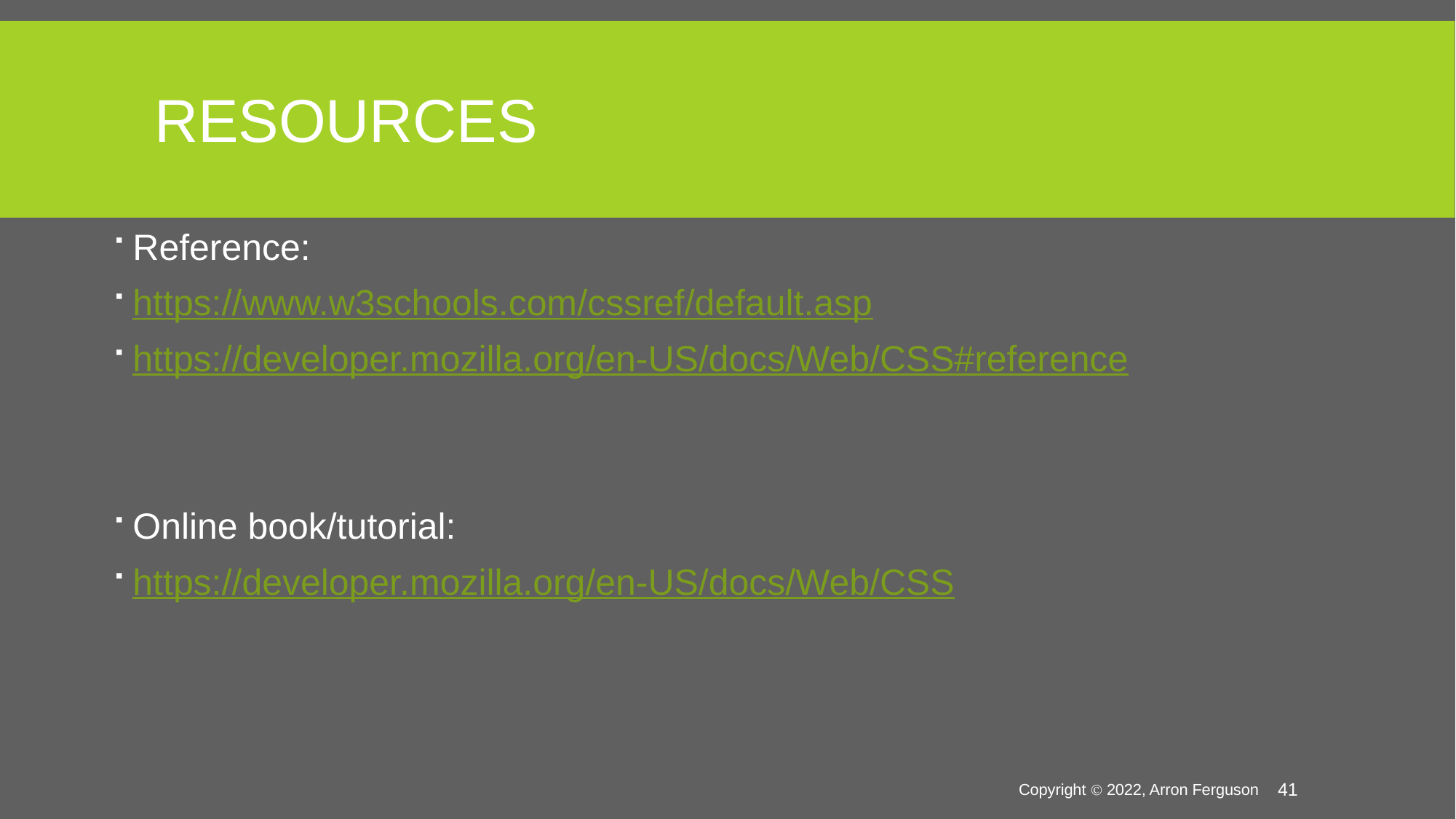

# Resources
Reference:
https://www.w3schools.com/cssref/default.asp
https://developer.mozilla.org/en-US/docs/Web/CSS#reference

Online book/tutorial:
https://developer.mozilla.org/en-US/docs/Web/CSS

Copyright Ⓒ 2022, Arron Ferguson
41